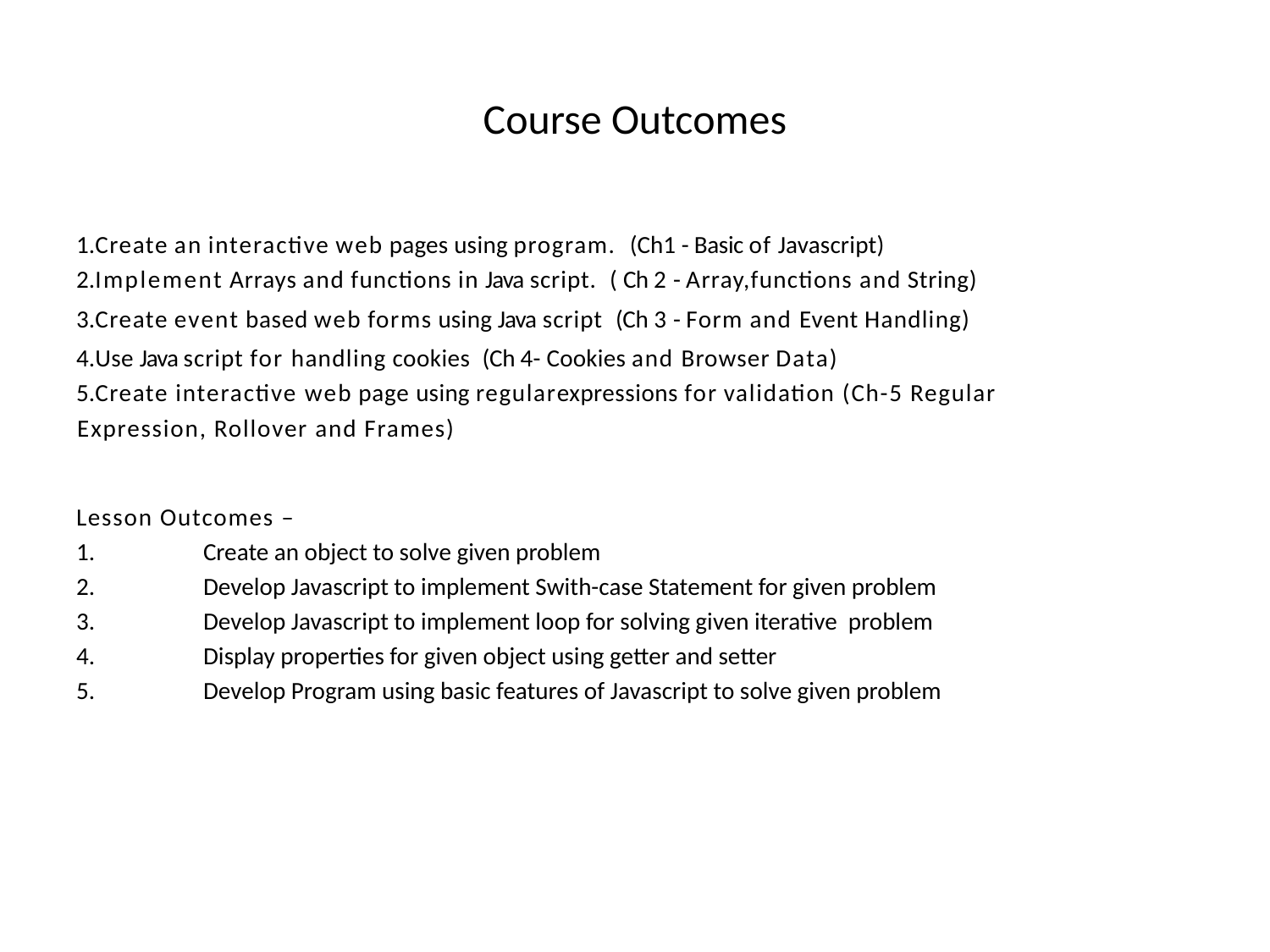

# Course Outcomes
Create an interactive web pages using program.  (Ch1 - Basic of Javascript)
Implement Arrays and functions in Java script.  ( Ch 2 - Array,functions and String)
Create event based web forms using Java script  (Ch 3 - Form and Event Handling)
Use Java script for handling cookies  (Ch 4- Cookies and Browser Data)
Create interactive web page using regularexpressions for validation (Ch-5 Regular Expression, Rollover and Frames)

Lesson Outcomes –
1.	Create an object to solve given problem
2.	Develop Javascript to implement Swith-case Statement for given problem
3.	Develop Javascript to implement loop for solving given iterative  problem
4.	Display properties for given object using getter and setter
5.	Develop Program using basic features of Javascript to solve given problem